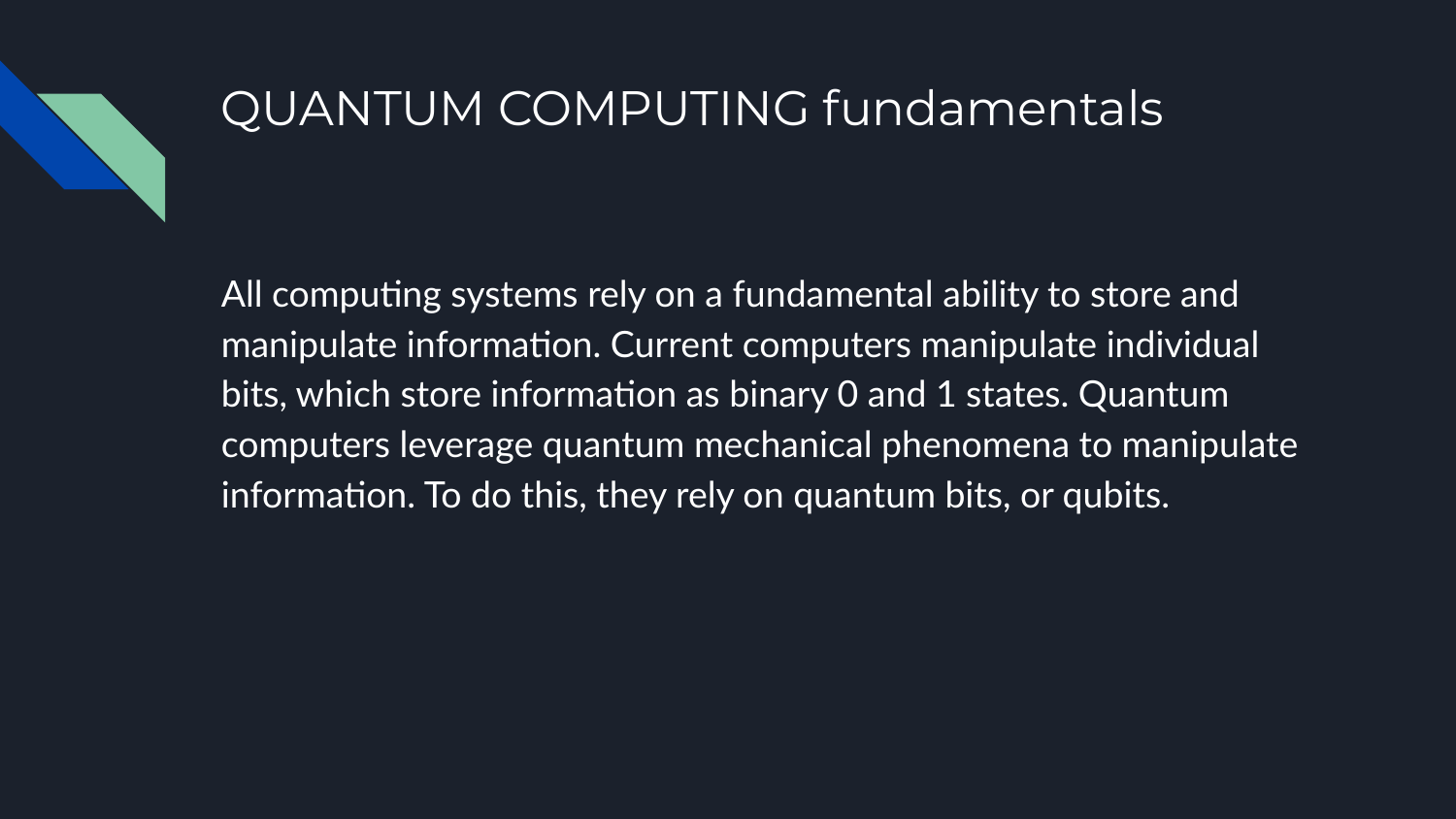

# QUANTUM COMPUTING fundamentals
All computing systems rely on a fundamental ability to store and manipulate information. Current computers manipulate individual bits, which store information as binary 0 and 1 states. Quantum computers leverage quantum mechanical phenomena to manipulate information. To do this, they rely on quantum bits, or qubits.